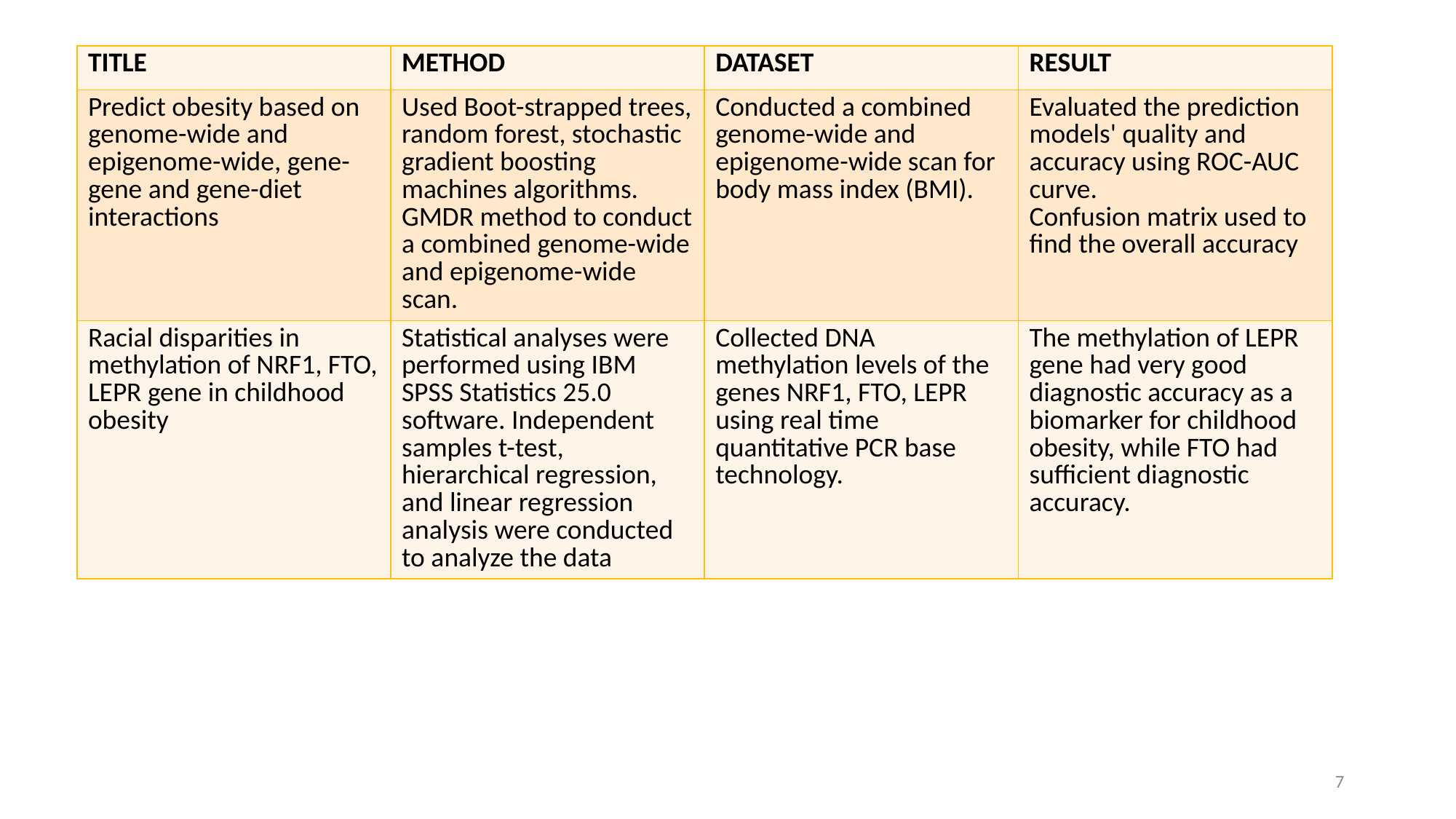

| TITLE | METHOD | DATASET | RESULT |
| --- | --- | --- | --- |
| Predict obesity based on genome-wide and epigenome-wide, gene-gene and gene-diet interactions | Used Boot-strapped trees, random forest, stochastic gradient boosting machines algorithms. GMDR method to conduct a combined genome-wide and epigenome-wide scan. | Conducted a combined genome-wide and epigenome-wide scan for body mass index (BMI). | Evaluated the prediction models' quality and accuracy using ROC-AUC curve. Confusion matrix used to find the overall accuracy |
| Racial disparities in methylation of NRF1, FTO, LEPR gene in childhood obesity | Statistical analyses were performed using IBM SPSS Statistics 25.0 software. Independent samples t-test, hierarchical regression, and linear regression analysis were conducted to analyze the data | Collected DNA methylation levels of the genes NRF1, FTO, LEPR using real time quantitative PCR base technology. | The methylation of LEPR gene had very good diagnostic accuracy as a biomarker for childhood obesity, while FTO had sufficient diagnostic accuracy. |
7